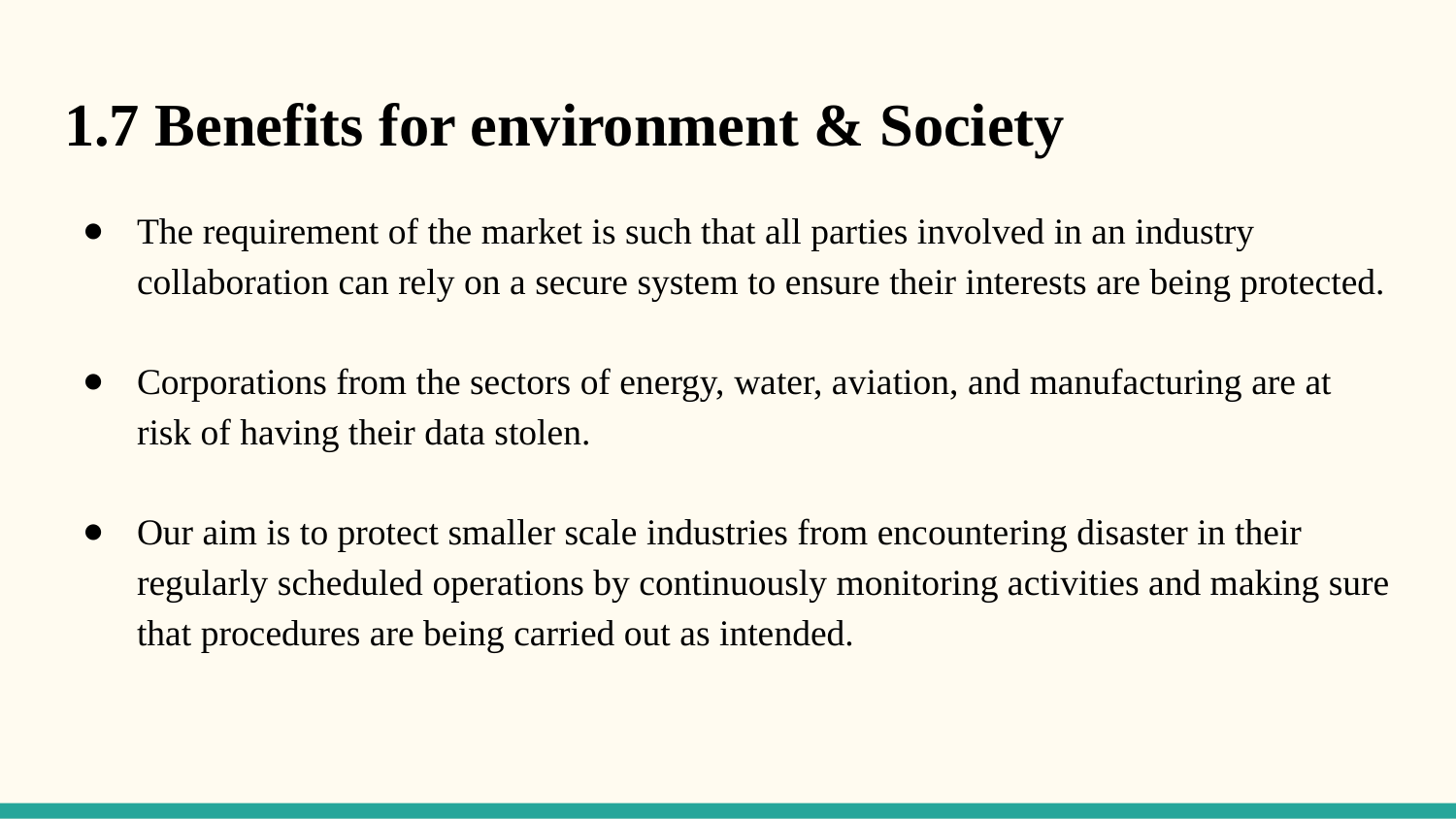

# 1.7 Benefits for environment & Society
The requirement of the market is such that all parties involved in an industry collaboration can rely on a secure system to ensure their interests are being protected.

Corporations from the sectors of energy, water, aviation, and manufacturing are at risk of having their data stolen.

Our aim is to protect smaller scale industries from encountering disaster in their regularly scheduled operations by continuously monitoring activities and making sure that procedures are being carried out as intended.